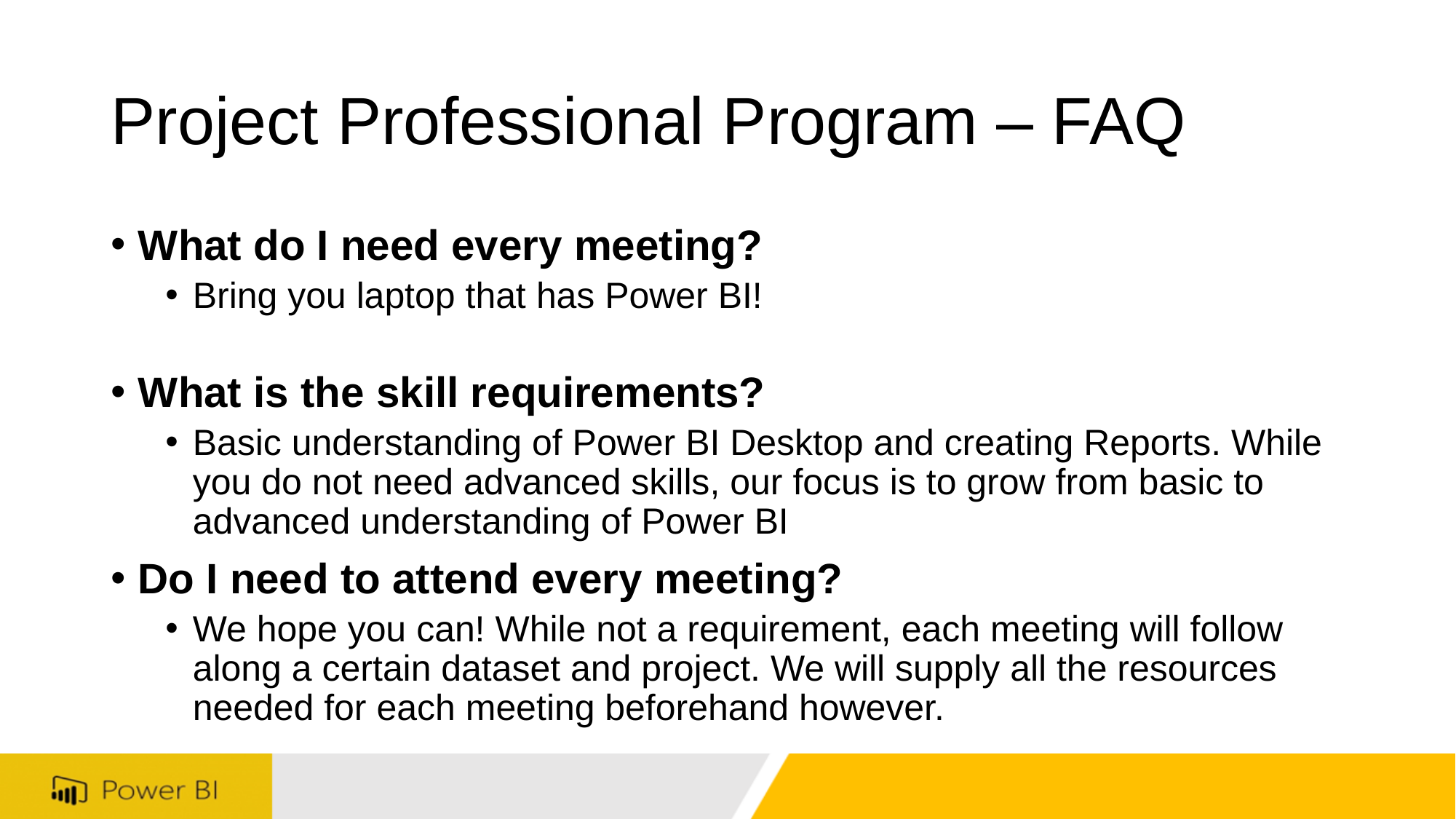

# Project Professional Program – FAQ
What do I need every meeting?
Bring you laptop that has Power BI!
What is the skill requirements?
Basic understanding of Power BI Desktop and creating Reports. While you do not need advanced skills, our focus is to grow from basic to advanced understanding of Power BI
Do I need to attend every meeting?
We hope you can! While not a requirement, each meeting will follow along a certain dataset and project. We will supply all the resources needed for each meeting beforehand however.